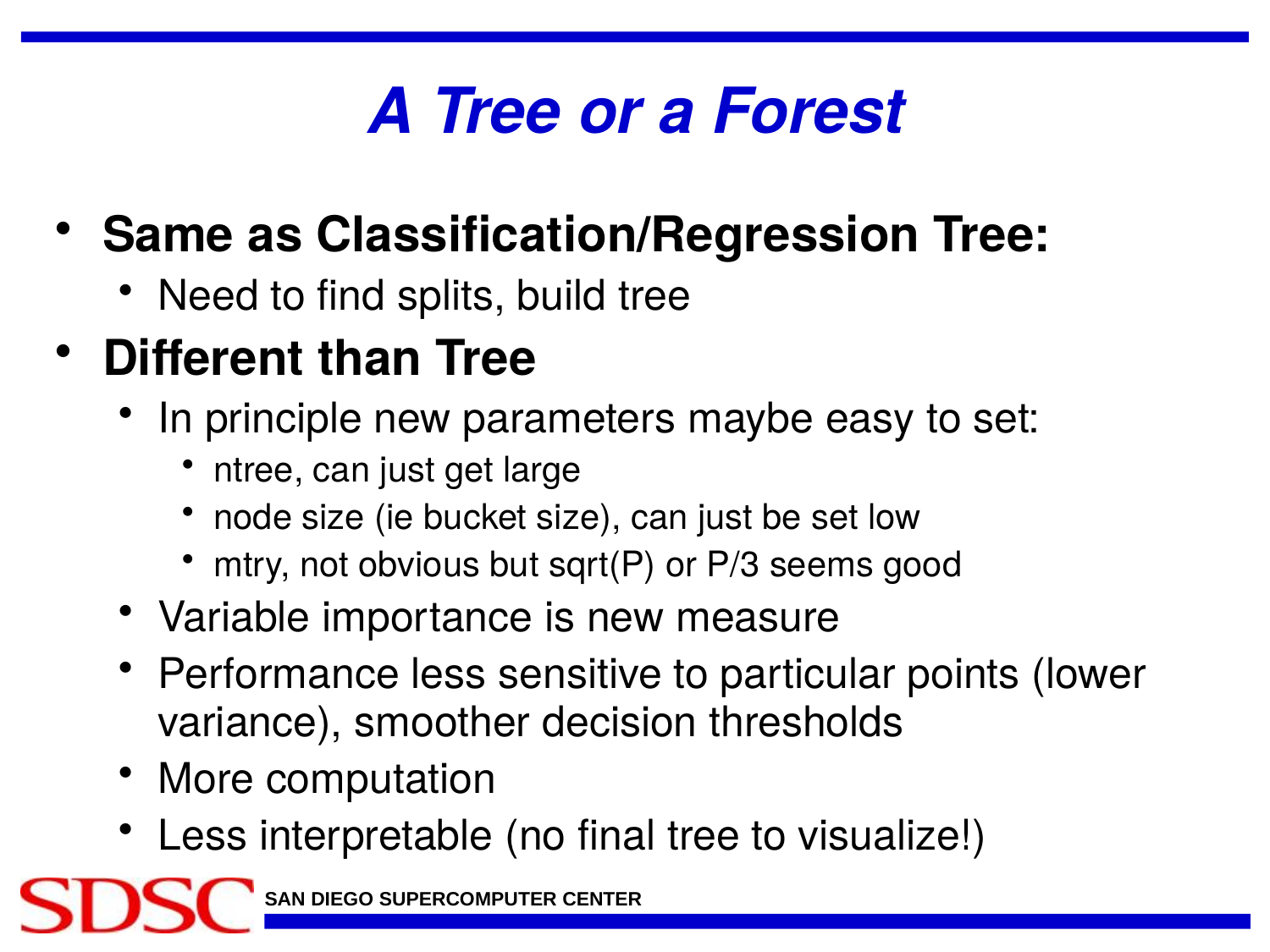

# A Tree or a Forest
Same as Classification/Regression Tree:
Need to find splits, build tree
Different than Tree
In principle new parameters maybe easy to set:
ntree, can just get large
node size (ie bucket size), can just be set low
mtry, not obvious but sqrt(P) or P/3 seems good
Variable importance is new measure
Performance less sensitive to particular points (lower 	variance), smoother decision thresholds
More computation
Less interpretable (no final tree to visualize!)

Aggregating over an ensemble reduces prediction variance